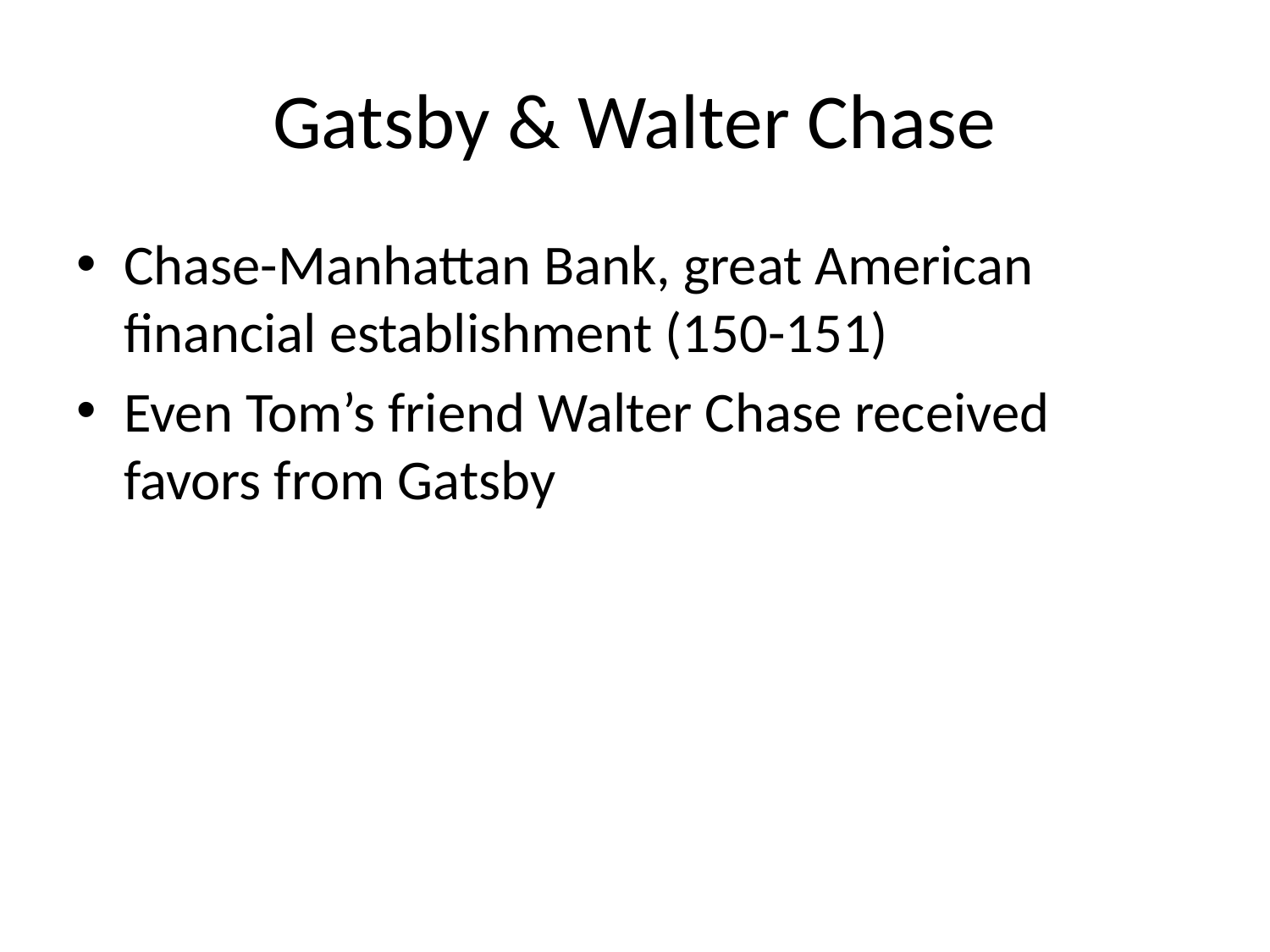

# Gatsby & Walter Chase
Chase-Manhattan Bank, great American financial establishment (150-151)
Even Tom’s friend Walter Chase received favors from Gatsby